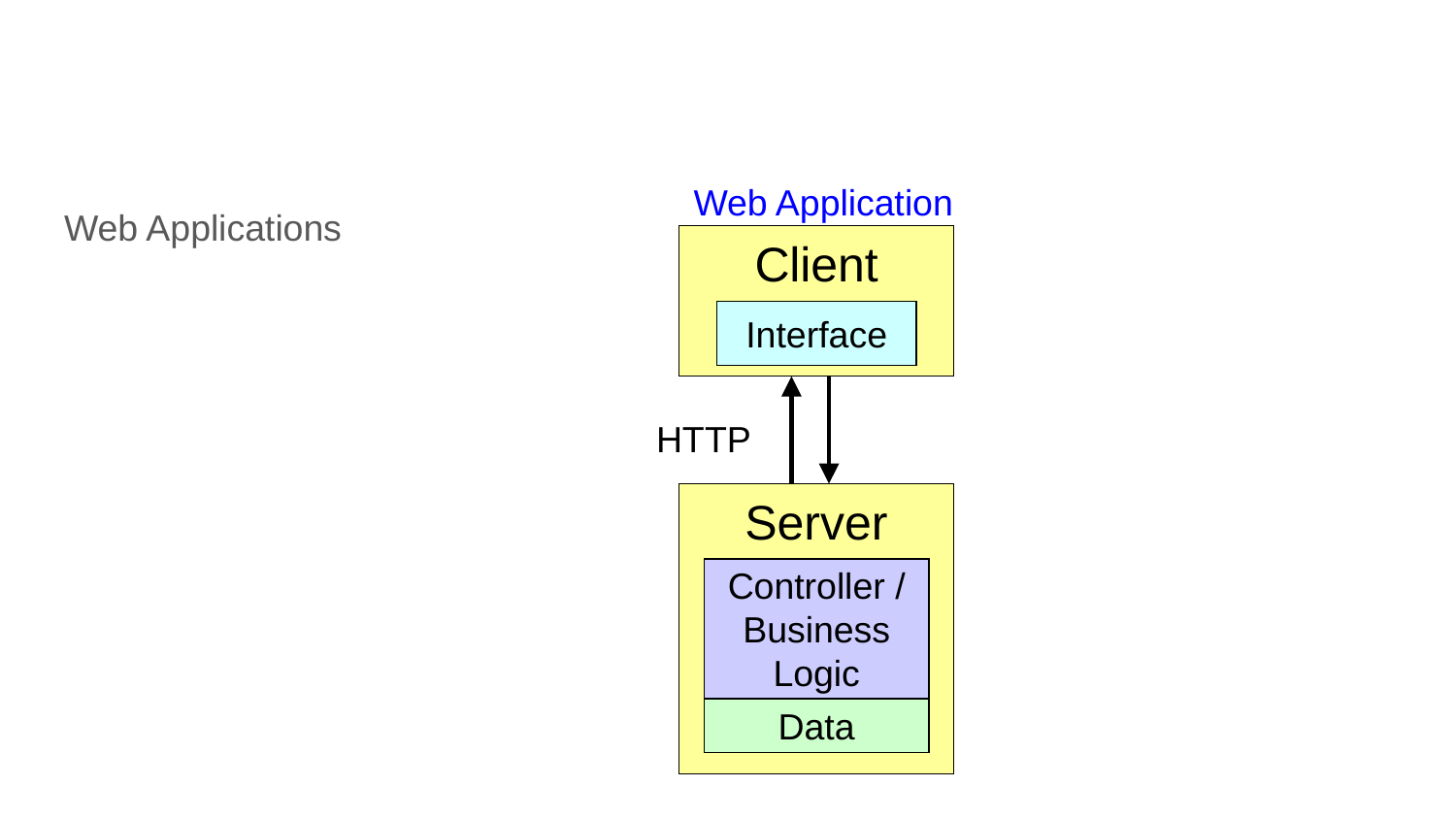

#
Web Application
Web Applications
Client
Interface
HTTP
Server
Controller / Business Logic
Data